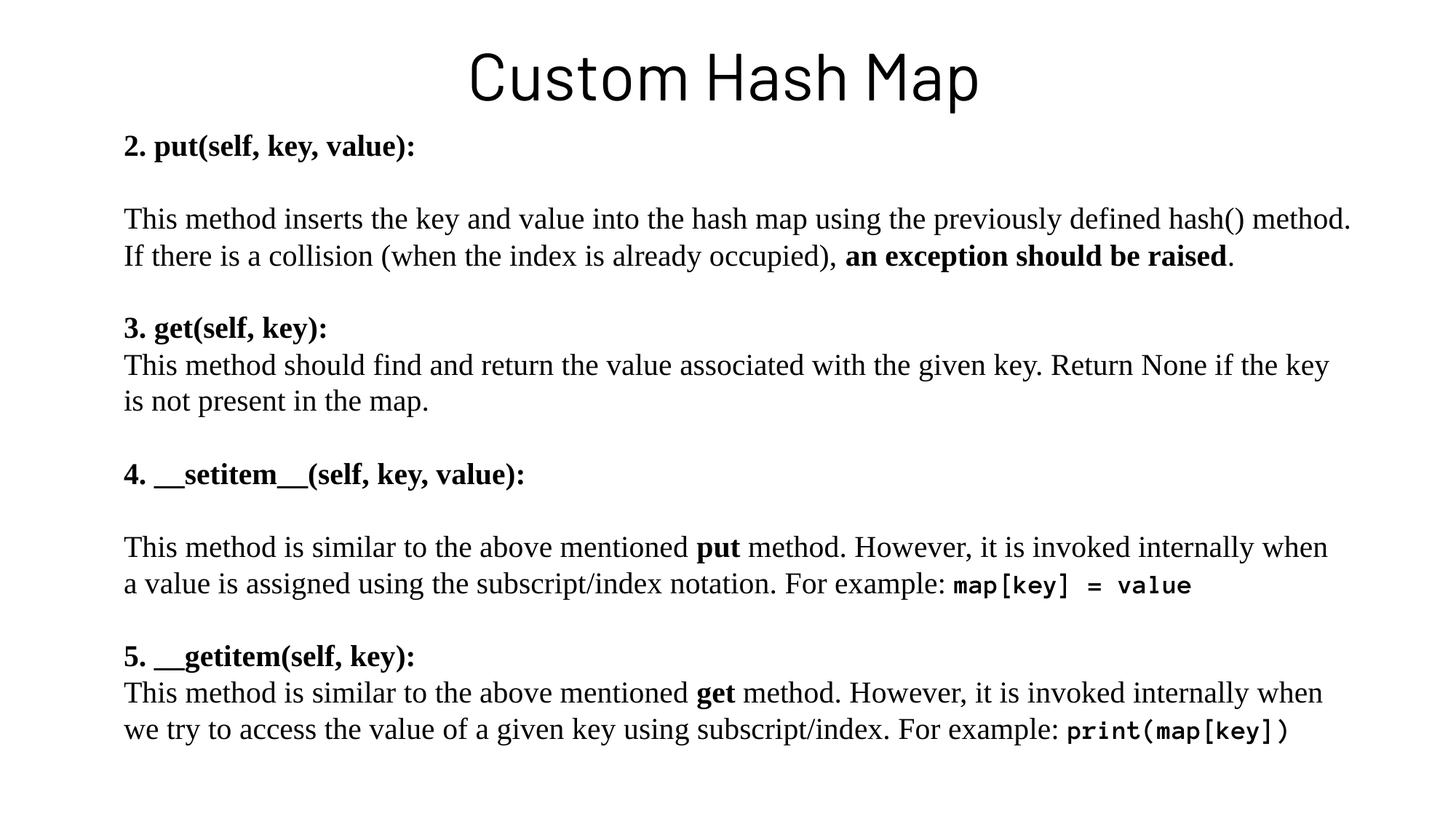

# Custom Hash Map

2. put(self, key, value):
This method inserts the key and value into the hash map using the previously defined hash() method.
If there is a collision (when the index is already occupied), an exception should be raised.

3. get(self, key):
This method should find and return the value associated with the given key. Return None if the key
is not present in the map.

4. __setitem__(self, key, value):

This method is similar to the above mentioned put method. However, it is invoked internally when
a value is assigned using the subscript/index notation. For example: map[key] = value

5. __getitem(self, key):
This method is similar to the above mentioned get method. However, it is invoked internally when
we try to access the value of a given key using subscript/index. For example: print(map[key])